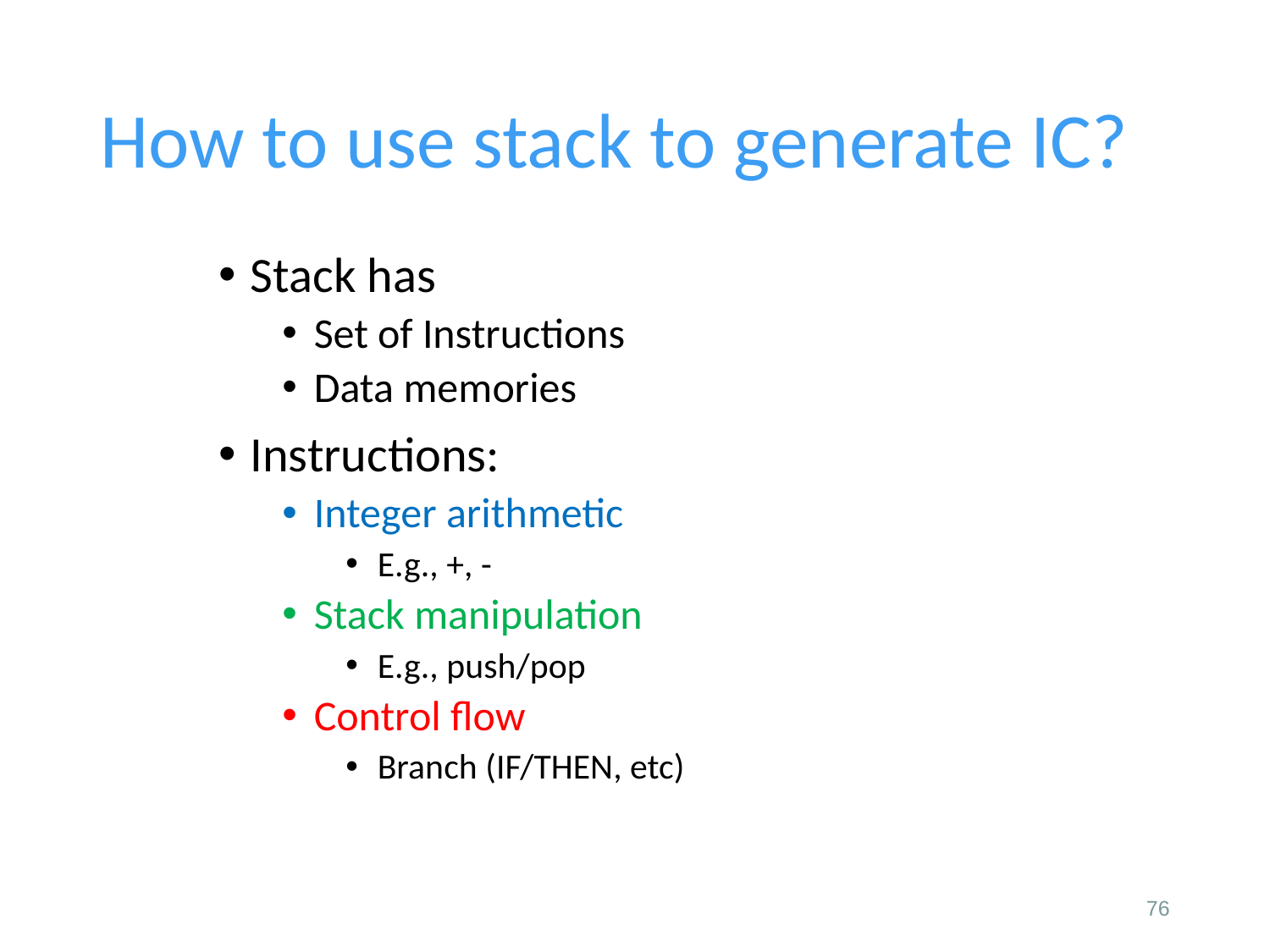

# How to use stack to generate IC?
Stack has
Set of Instructions
Data memories
Instructions:
Integer arithmetic
E.g., +, -
Stack manipulation
E.g., push/pop
Control flow
Branch (IF/THEN, etc)

76